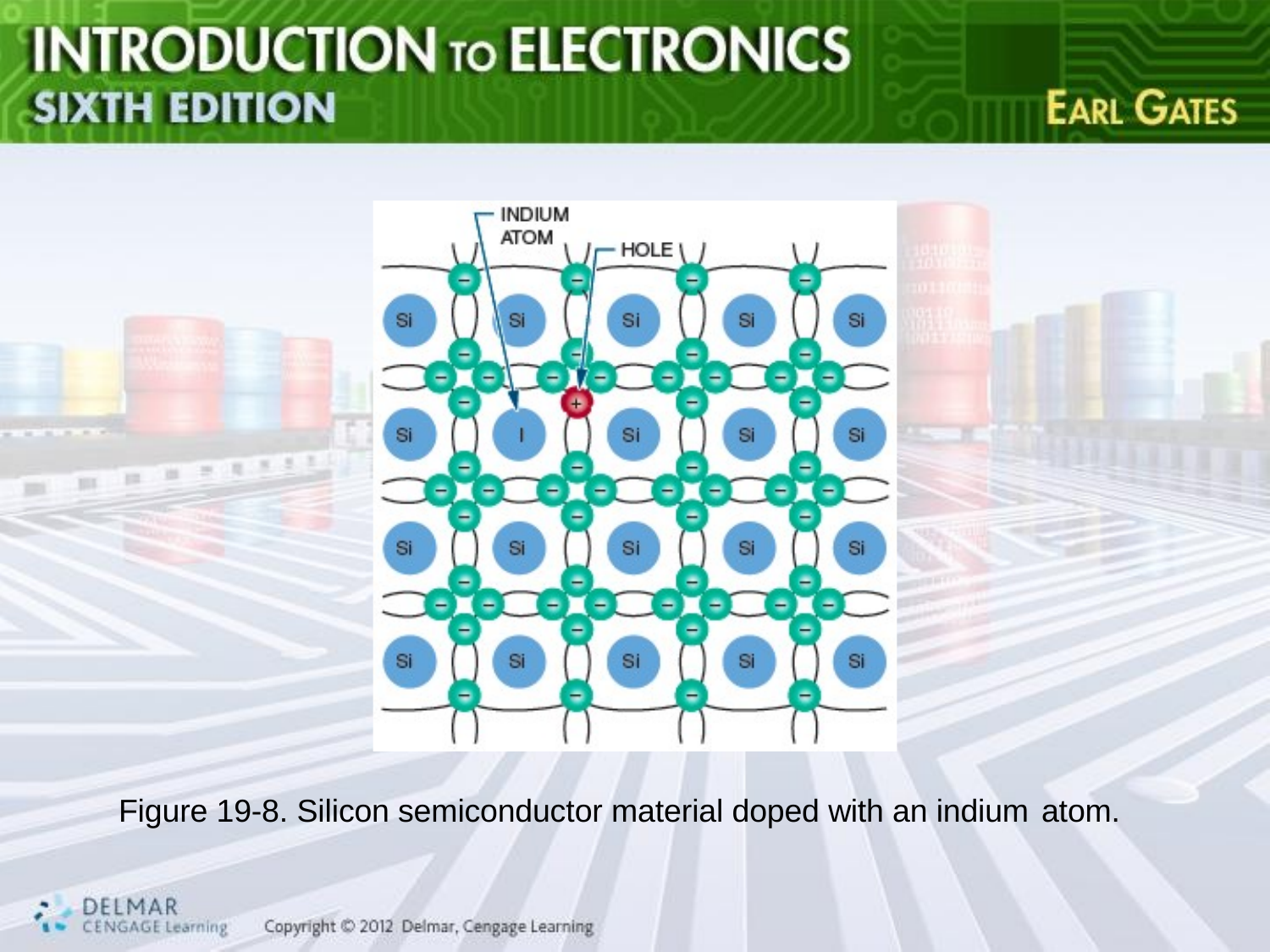

Figure 19-8. Silicon semiconductor material doped with an indium atom.